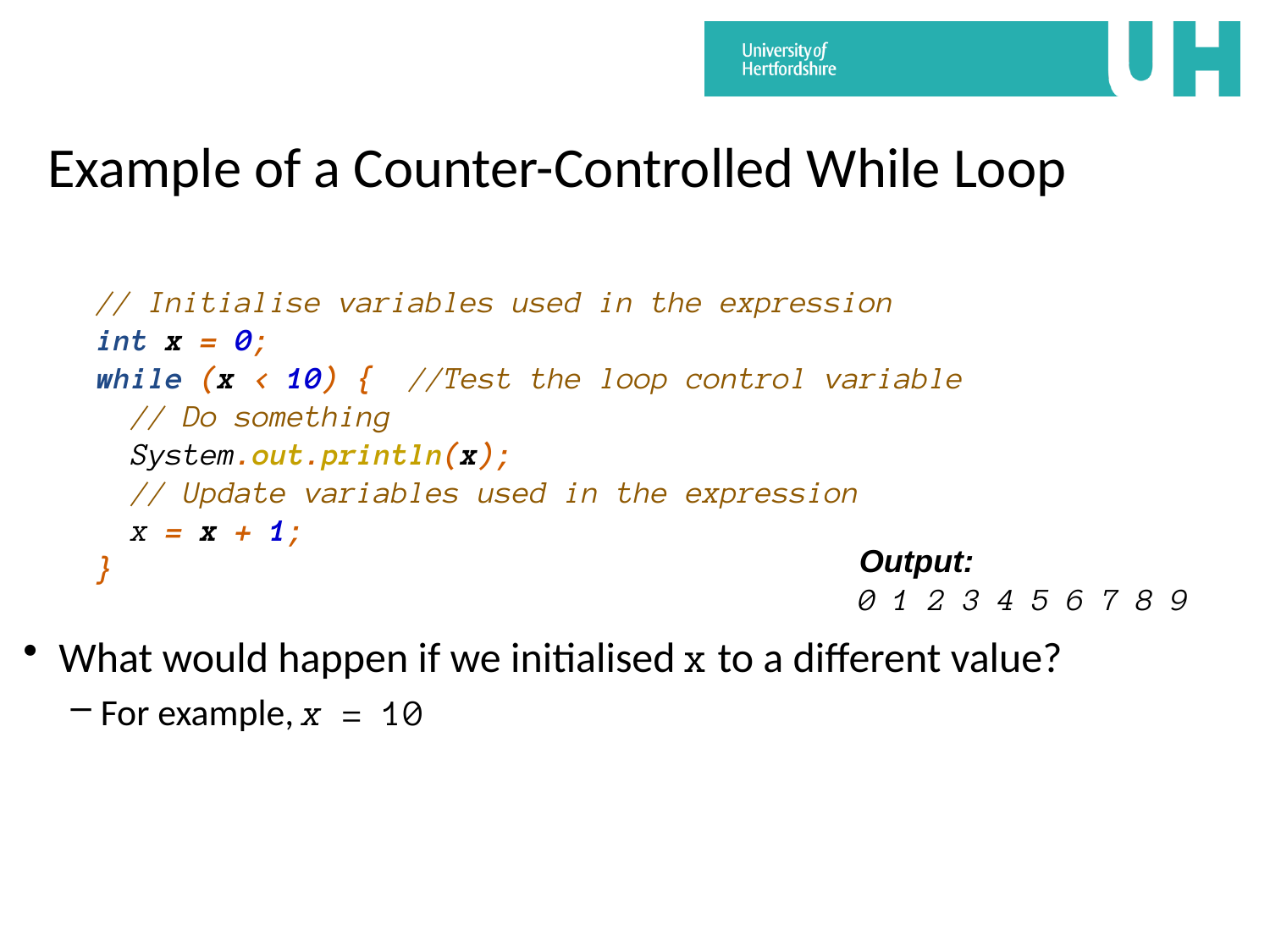

# Example of a Counter-Controlled While Loop
// Initialise variables used in the expression
int x = 0;
while (x < 10) {  //Test the loop control variable
  // Do something
  System.out.println(x);
  // Update variables used in the expression
  x = x + 1;
}
Output:
0 1 2 3 4 5 6 7 8 9
What would happen if we initialised x to a different value?
For example, x = 10